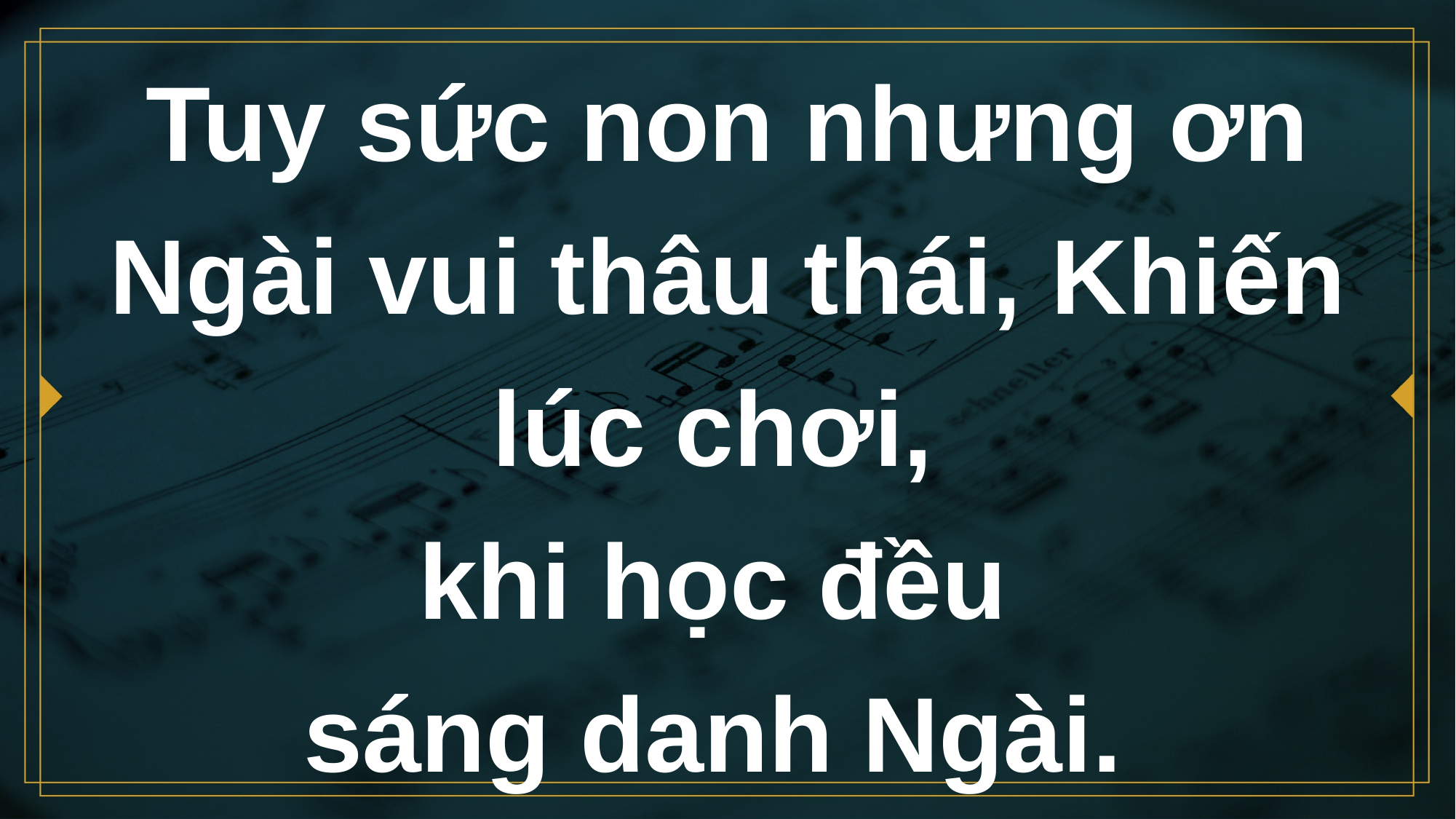

# Tuy sức non nhưng ơn Ngài vui thâu thái, Khiến lúc chơi, khi học đều sáng danh Ngài.